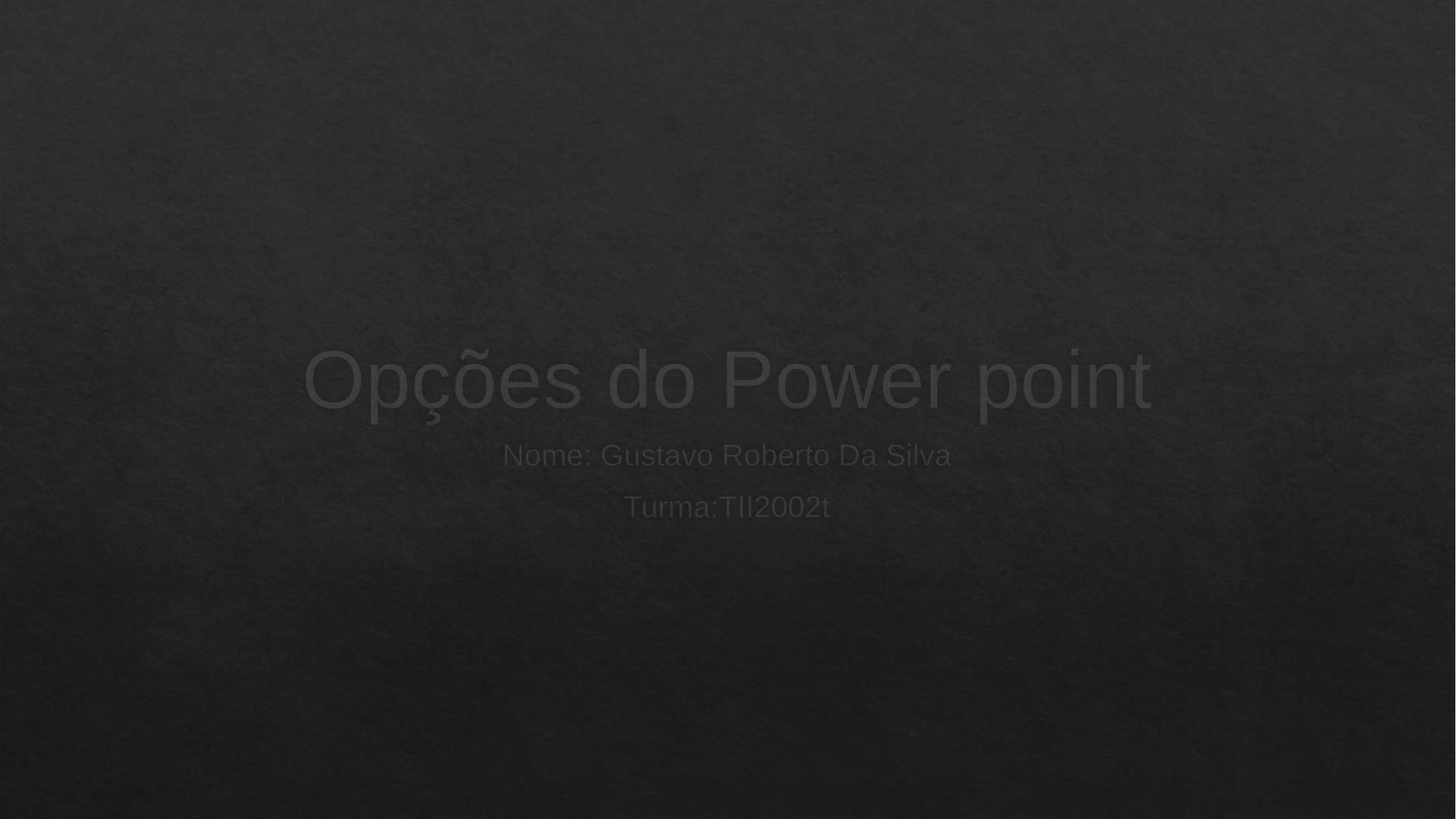

# Opções do Power point
Nome: Gustavo Roberto Da Silva
Turma:TII2002t